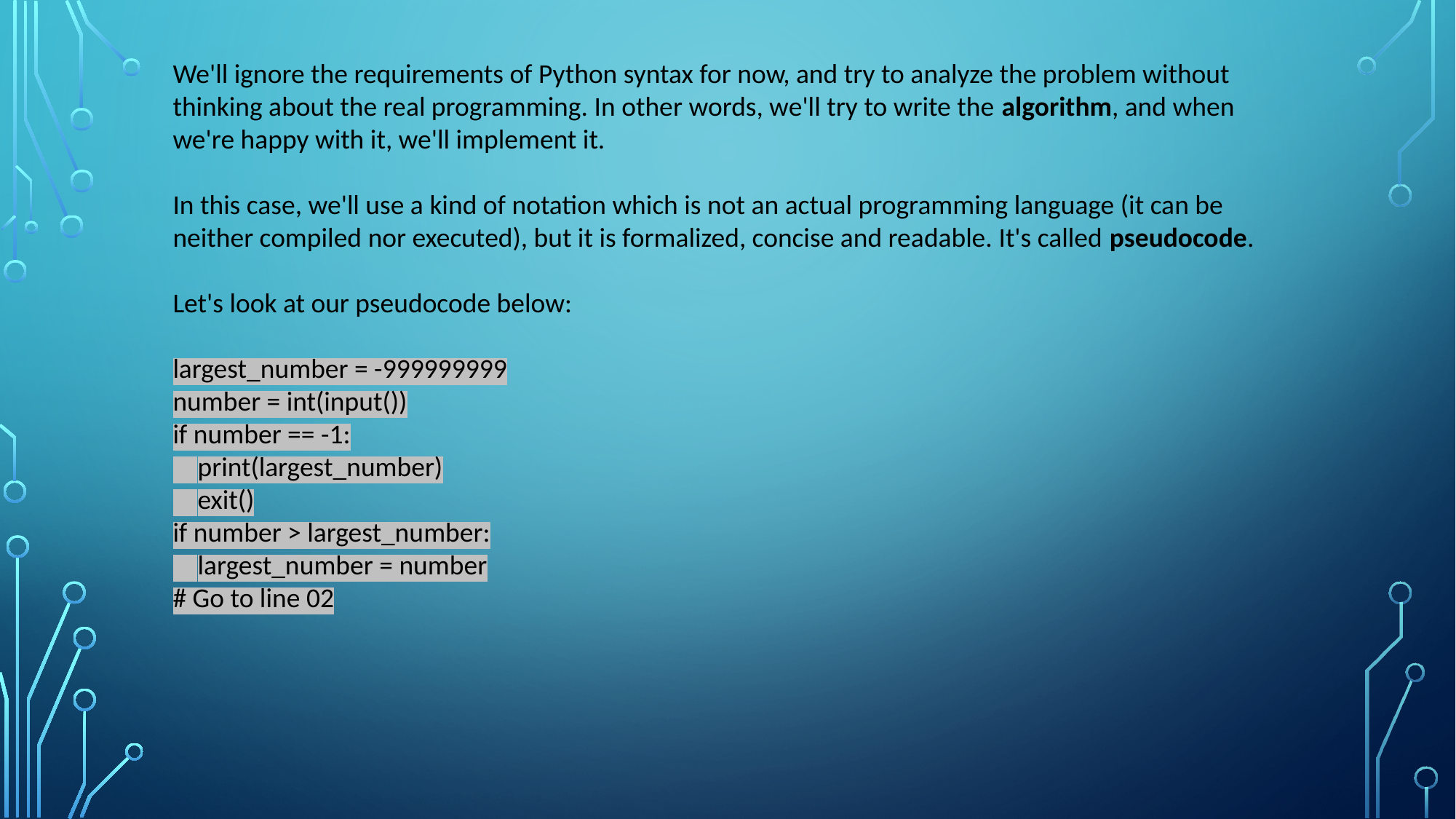

We'll ignore the requirements of Python syntax for now, and try to analyze the problem without thinking about the real programming. In other words, we'll try to write the algorithm, and when we're happy with it, we'll implement it.

In this case, we'll use a kind of notation which is not an actual programming language (it can be neither compiled nor executed), but it is formalized, concise and readable. It's called pseudocode.

Let's look at our pseudocode below:

largest_number = -999999999
number = int(input())
if number == -1:
    print(largest_number)
    exit()
if number > largest_number:
    largest_number = number
# Go to line 02